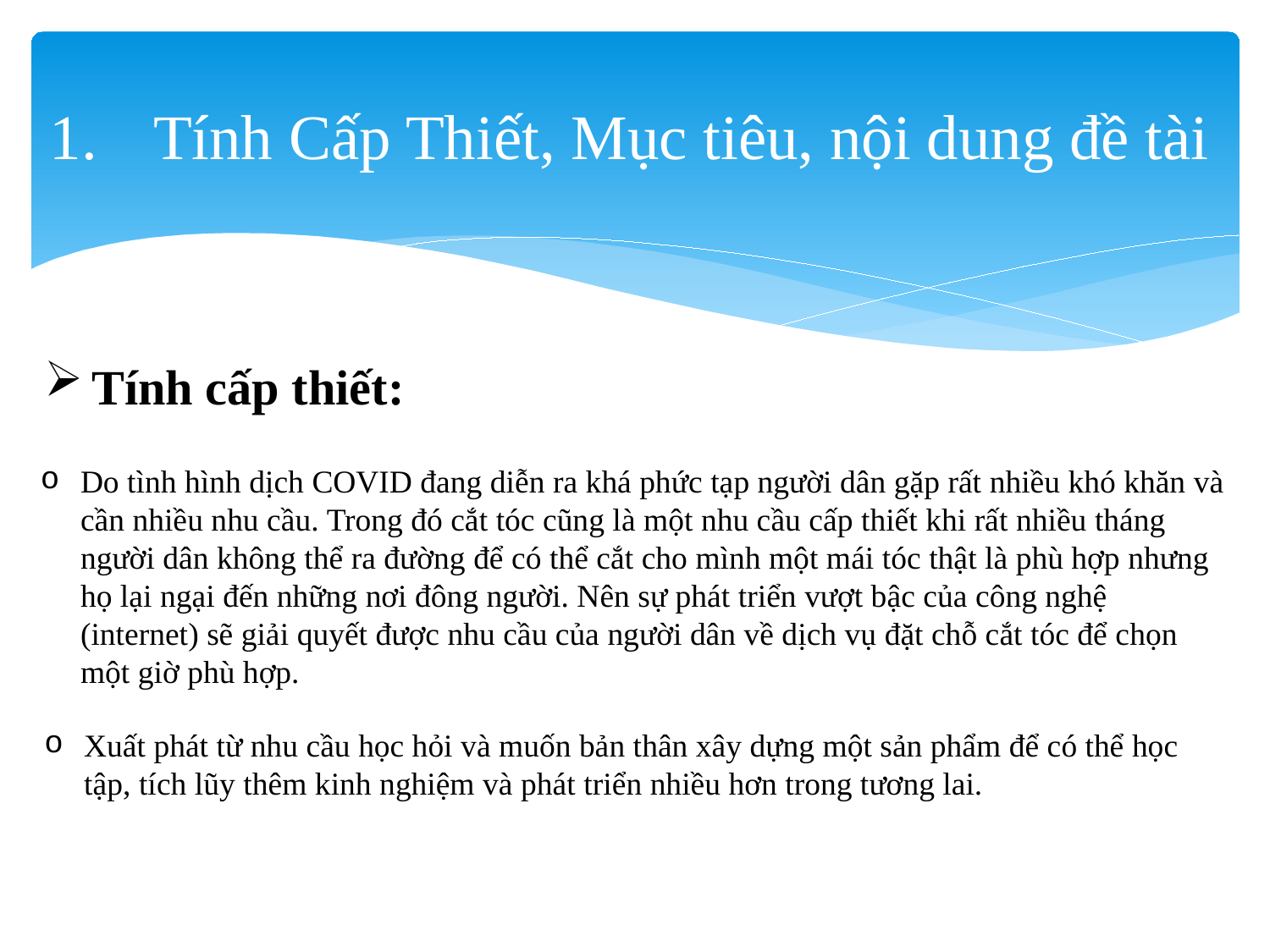

# Tính Cấp Thiết, Mục tiêu, nội dung đề tài
Tính cấp thiết:
Do tình hình dịch COVID đang diễn ra khá phức tạp người dân gặp rất nhiều khó khăn và cần nhiều nhu cầu. Trong đó cắt tóc cũng là một nhu cầu cấp thiết khi rất nhiều tháng người dân không thể ra đường để có thể cắt cho mình một mái tóc thật là phù hợp nhưng họ lại ngại đến những nơi đông người. Nên sự phát triển vượt bậc của công nghệ (internet) sẽ giải quyết được nhu cầu của người dân về dịch vụ đặt chỗ cắt tóc để chọn một giờ phù hợp.
Xuất phát từ nhu cầu học hỏi và muốn bản thân xây dựng một sản phẩm để có thể học tập, tích lũy thêm kinh nghiệm và phát triển nhiều hơn trong tương lai.